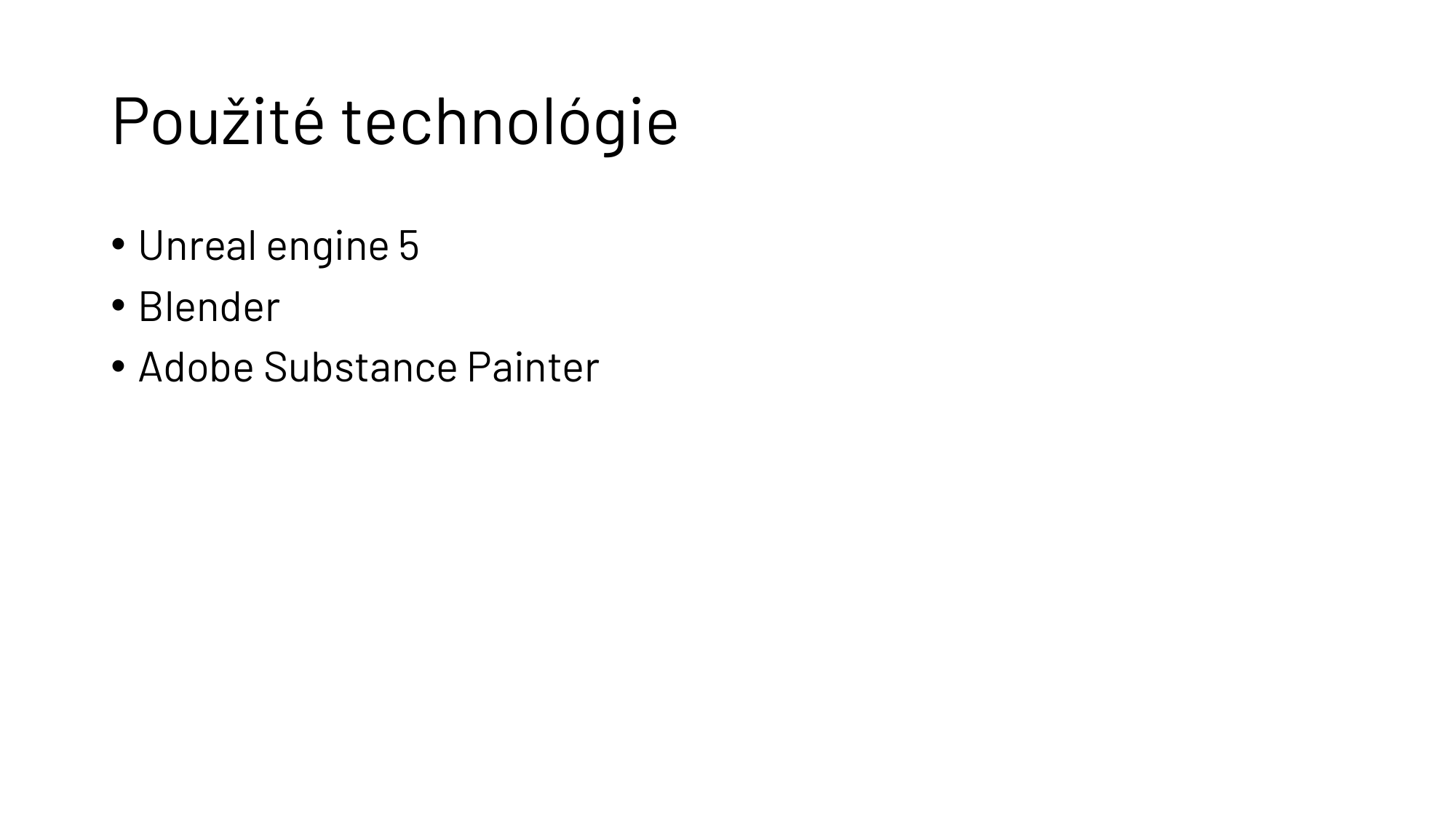

# Použité technológie
Unreal engine 5
Blender
Adobe Substance Painter